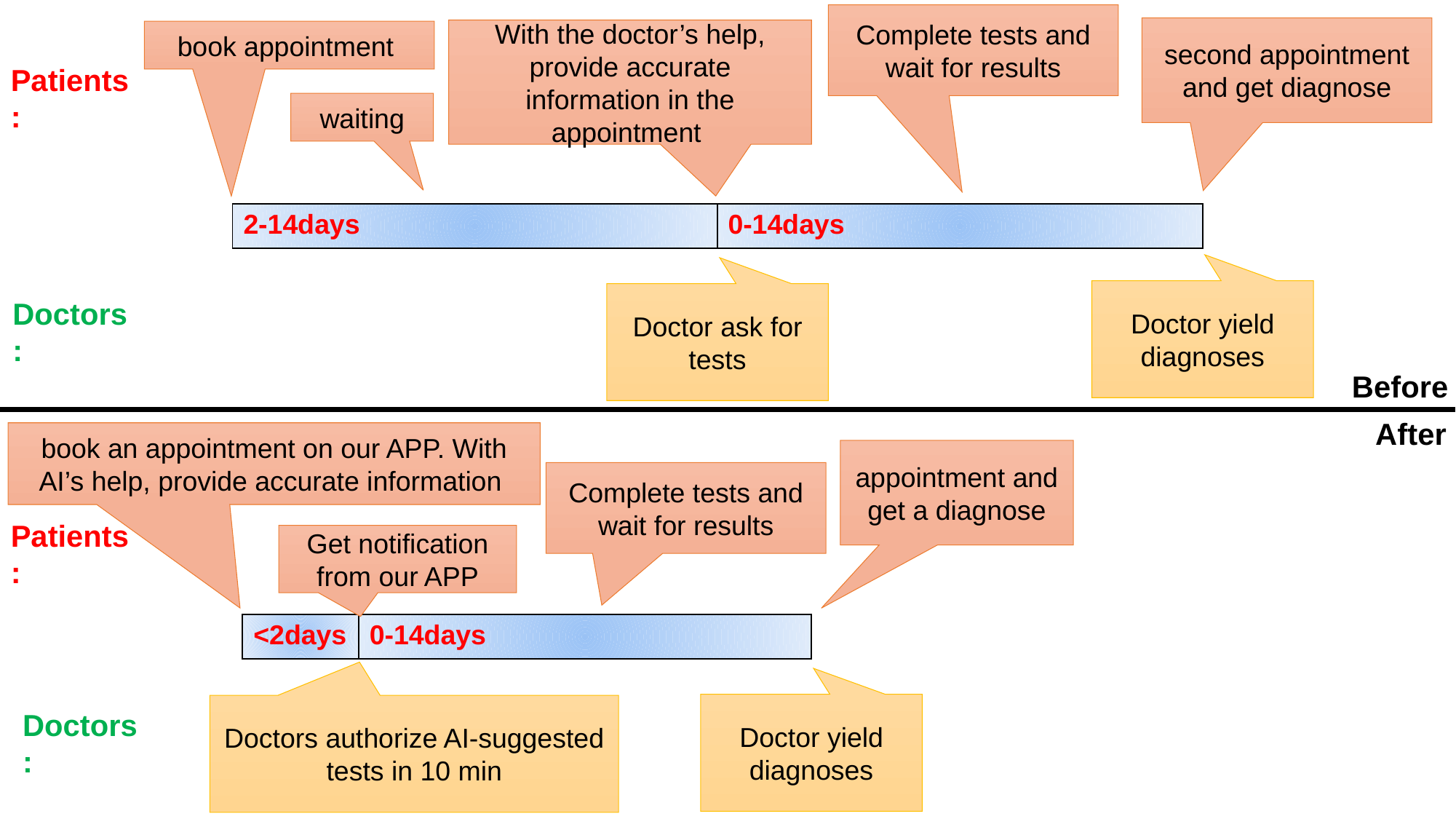

Complete tests and wait for results
second appointment and get diagnose
With the doctor’s help, provide accurate information in the appointment
book appointment
Patients:
waiting
| 2-14days | 0-14days |
| --- | --- |
Doctor yield diagnoses
Doctor ask for tests
Doctors:
Before
After
book an appointment on our APP. With AI’s help, provide accurate information
appointment and get a diagnose
Complete tests and wait for results
Patients:
Get notification from our APP
| <2days | 0-14days |
| --- | --- |
Doctor yield diagnoses
Doctors authorize AI-suggested tests in 10 min
Doctors: